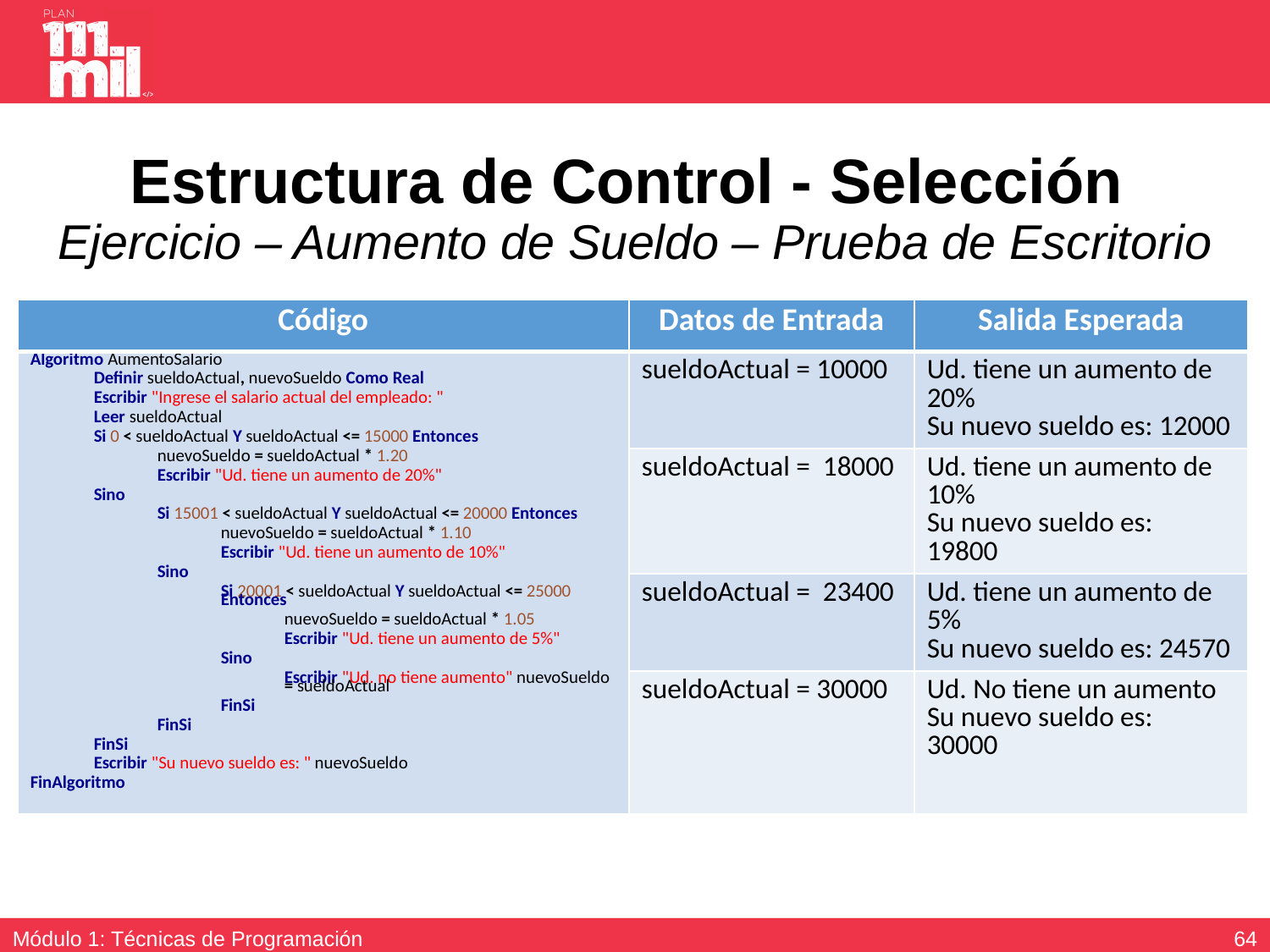

# Estructura de Control - Selección Ejercicio – Aumento de Sueldo – Prueba de Escritorio
| Código | Datos de Entrada | Salida Esperada |
| --- | --- | --- |
| Algoritmo AumentoSalario Definir sueldoActual, nuevoSueldo Como Real Escribir "Ingrese el salario actual del empleado: " Leer sueldoActual Si 0 < sueldoActual Y sueldoActual <= 15000 Entonces nuevoSueldo = sueldoActual \* 1.20 Escribir "Ud. tiene un aumento de 20%" Sino Si 15001 < sueldoActual Y sueldoActual <= 20000 Entonces nuevoSueldo = sueldoActual \* 1.10 Escribir "Ud. tiene un aumento de 10%" Sino Si 20001 < sueldoActual Y sueldoActual <= 25000 Entonces nuevoSueldo = sueldoActual \* 1.05 Escribir "Ud. tiene un aumento de 5%" Sino Escribir "Ud. no tiene aumento" nuevoSueldo = sueldoActual FinSi FinSi FinSi Escribir "Su nuevo sueldo es: " nuevoSueldo FinAlgoritmo | sueldoActual = 10000 | Ud. tiene un aumento de 20% Su nuevo sueldo es: 12000 |
|  | sueldoActual = 18000 | Ud. tiene un aumento de 10% Su nuevo sueldo es: 19800 |
|  | sueldoActual = 23400 | Ud. tiene un aumento de 5% Su nuevo sueldo es: 24570 |
|  | sueldoActual = 30000 | Ud. No tiene un aumento Su nuevo sueldo es: 30000 |
64
Módulo 1: Técnicas de Programación